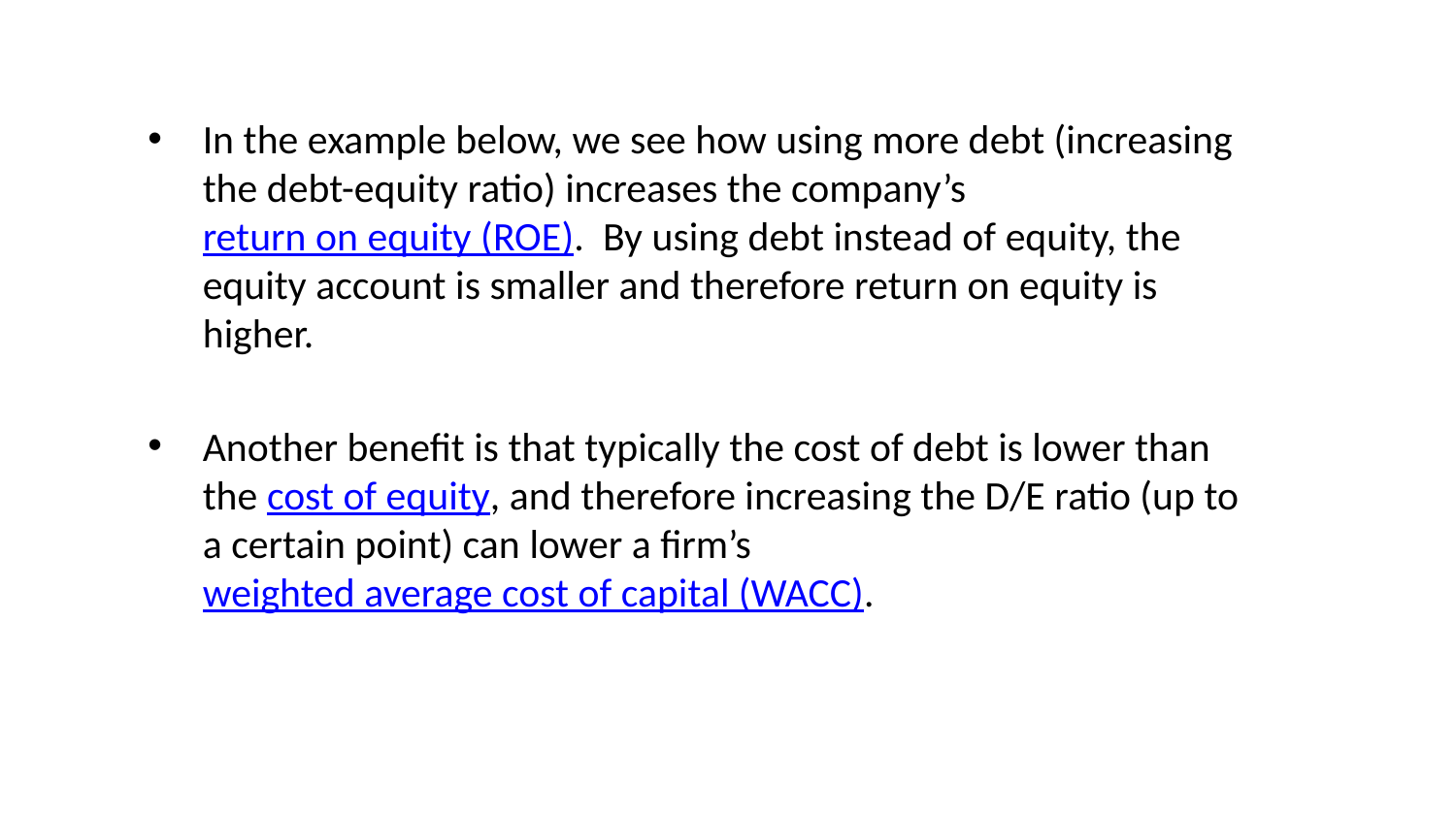

In the example below, we see how using more debt (increasing the debt-equity ratio) increases the company’s return on equity (ROE).  By using debt instead of equity, the equity account is smaller and therefore return on equity is higher.

Another benefit is that typically the cost of debt is lower than the cost of equity, and therefore increasing the D/E ratio (up to a certain point) can lower a firm’s weighted average cost of capital (WACC).